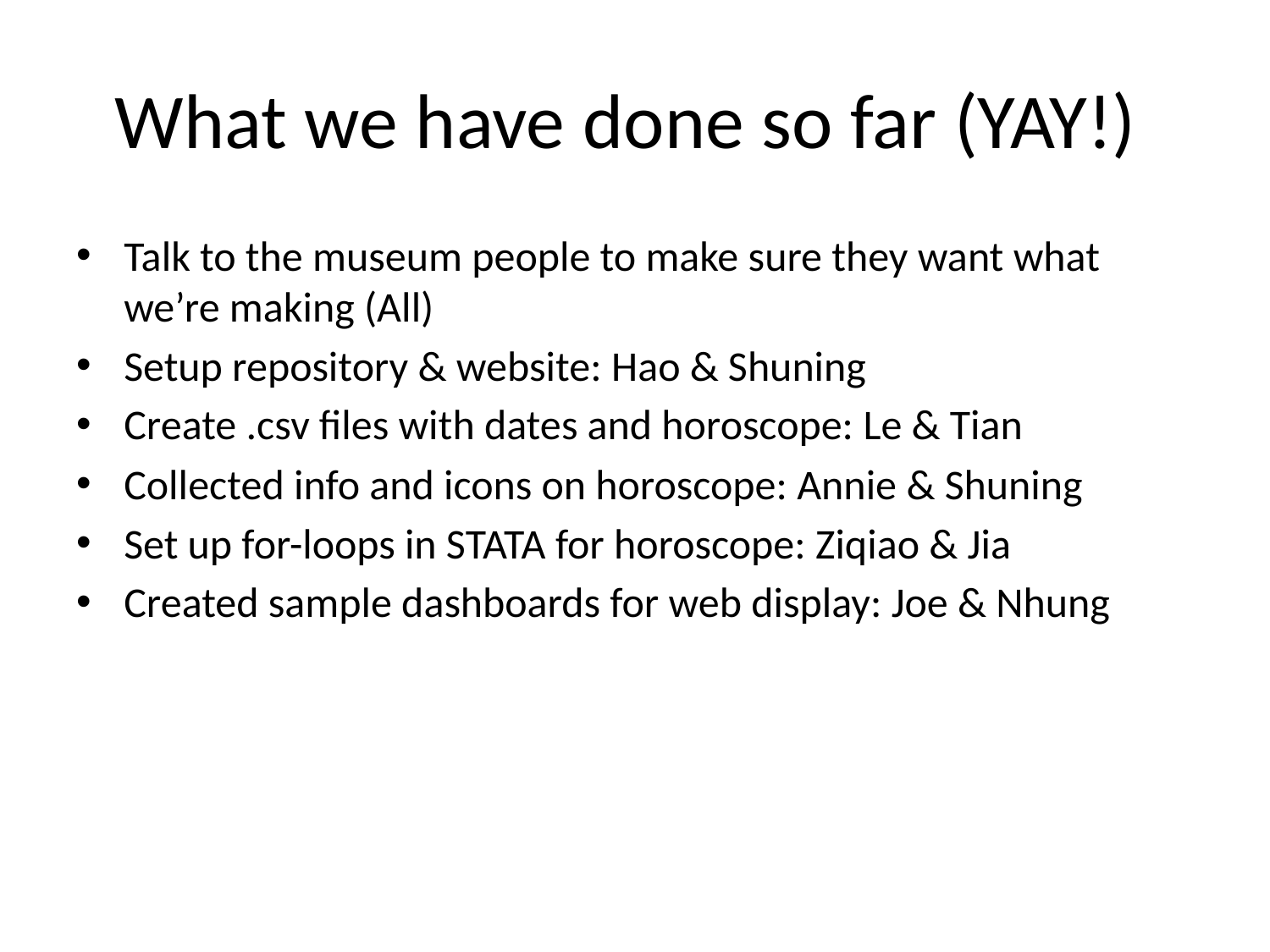

# What we have done so far (YAY!)
Talk to the museum people to make sure they want what we’re making (All)
Setup repository & website: Hao & Shuning
Create .csv files with dates and horoscope: Le & Tian
Collected info and icons on horoscope: Annie & Shuning
Set up for-loops in STATA for horoscope: Ziqiao & Jia
Created sample dashboards for web display: Joe & Nhung